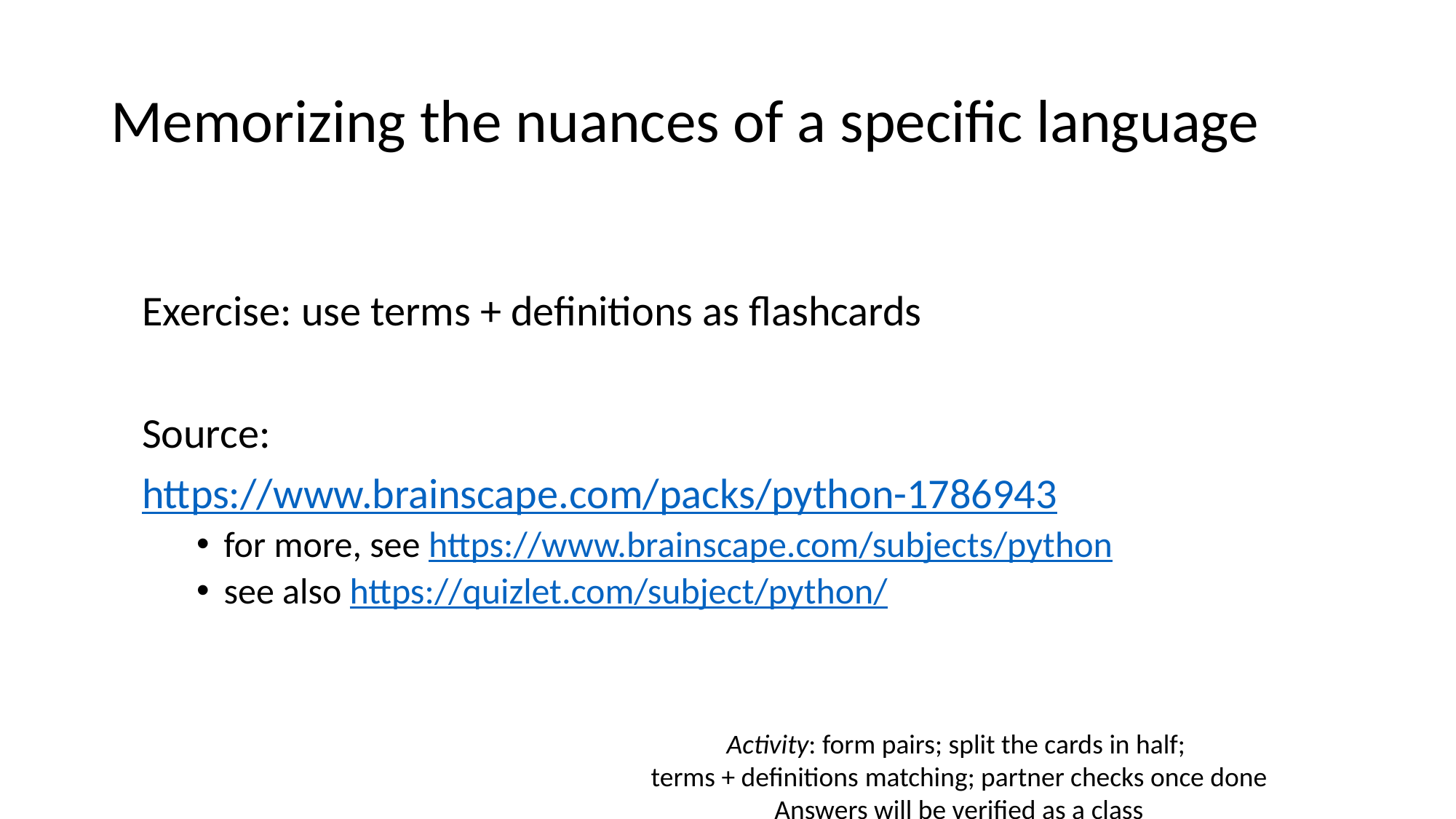

# Memorizing the nuances of a specific language

Exercise: use terms + definitions as flashcards

Source:
https://www.brainscape.com/packs/python-1786943
for more, see https://www.brainscape.com/subjects/python
see also https://quizlet.com/subject/python/

Activity: form pairs; split the cards in half;
terms + definitions matching; partner checks once done
Answers will be verified as a class